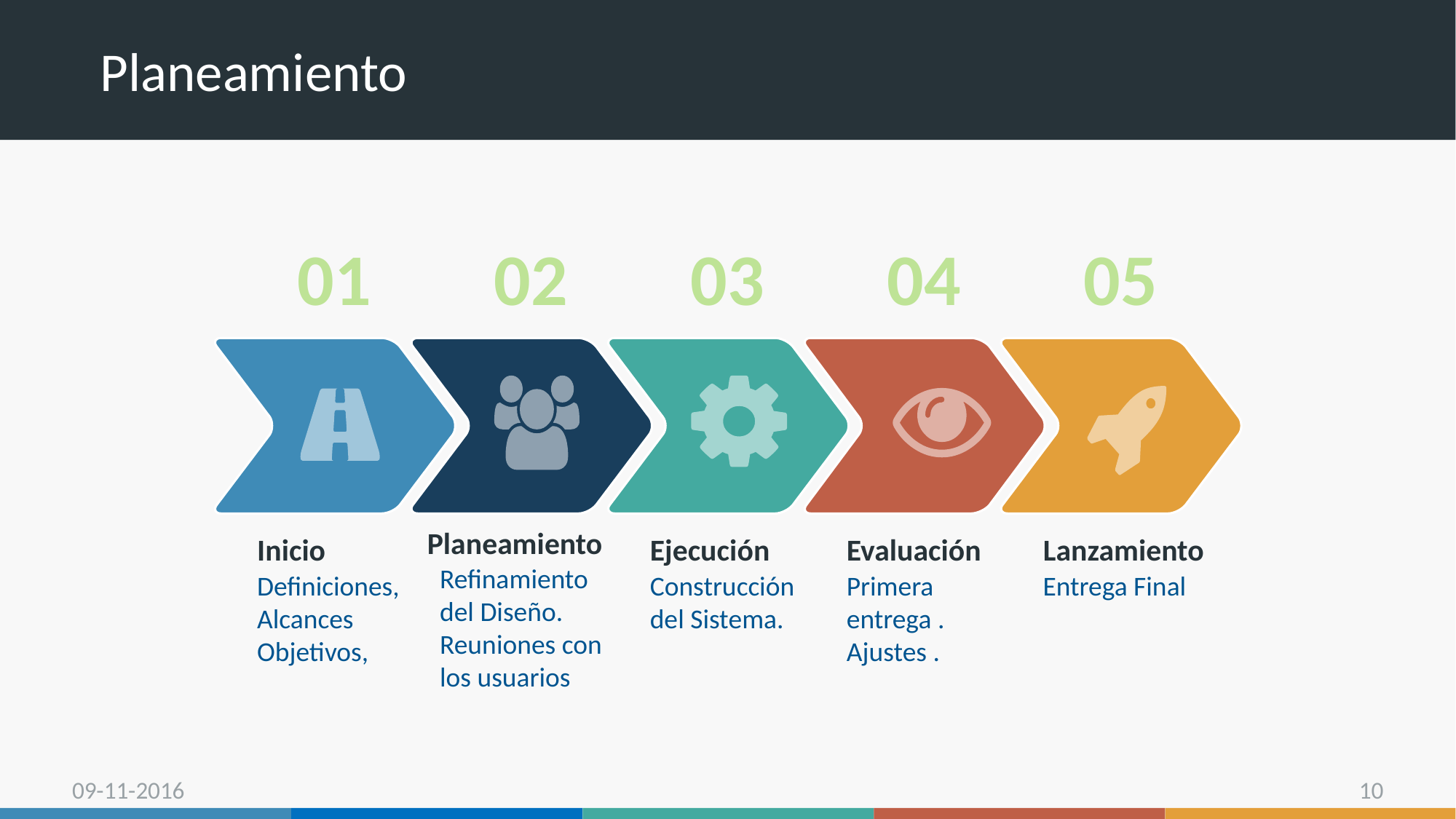

# Planeamiento
01
02
03
04
05

Planeamiento
Refinamiento del Diseño. Reuniones con los usuarios
Inicio
Definiciones, Alcances Objetivos,
Evaluación
Primera entrega . Ajustes .
Ejecución
Construcción del Sistema.
Lanzamiento
Entrega Final
09-11-2016
10